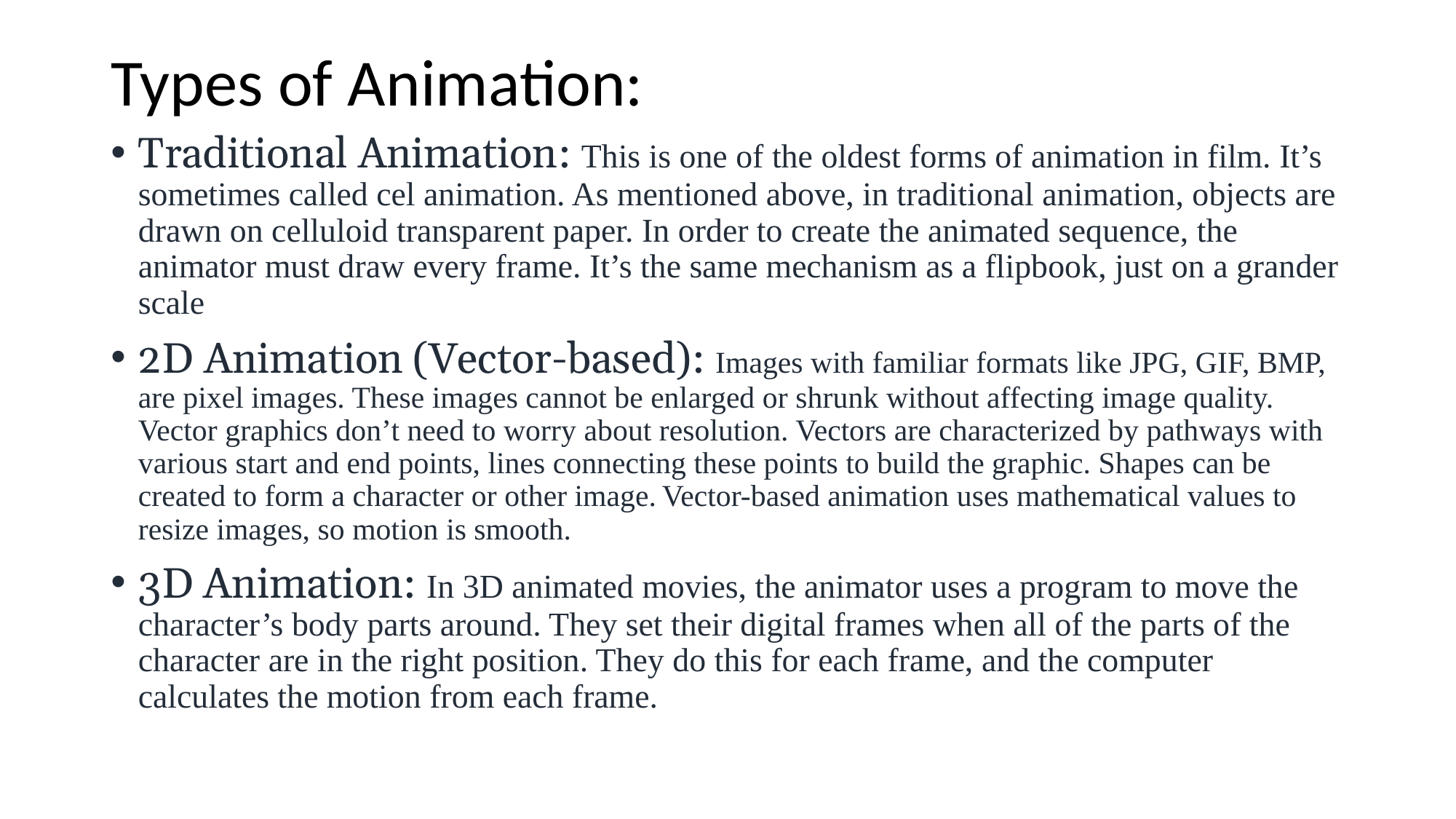

# Types of Animation:
Traditional Animation: This is one of the oldest forms of animation in film. It’s sometimes called cel animation. As mentioned above, in traditional animation, objects are drawn on celluloid transparent paper. In order to create the animated sequence, the animator must draw every frame. It’s the same mechanism as a flipbook, just on a grander scale
2D Animation (Vector-based): Images with familiar formats like JPG, GIF, BMP, are pixel images. These images cannot be enlarged or shrunk without affecting image quality. Vector graphics don’t need to worry about resolution. Vectors are characterized by pathways with various start and end points, lines connecting these points to build the graphic. Shapes can be created to form a character or other image. Vector-based animation uses mathematical values to resize images, so motion is smooth.
3D Animation: In 3D animated movies, the animator uses a program to move the character’s body parts around. They set their digital frames when all of the parts of the character are in the right position. They do this for each frame, and the computer calculates the motion from each frame.